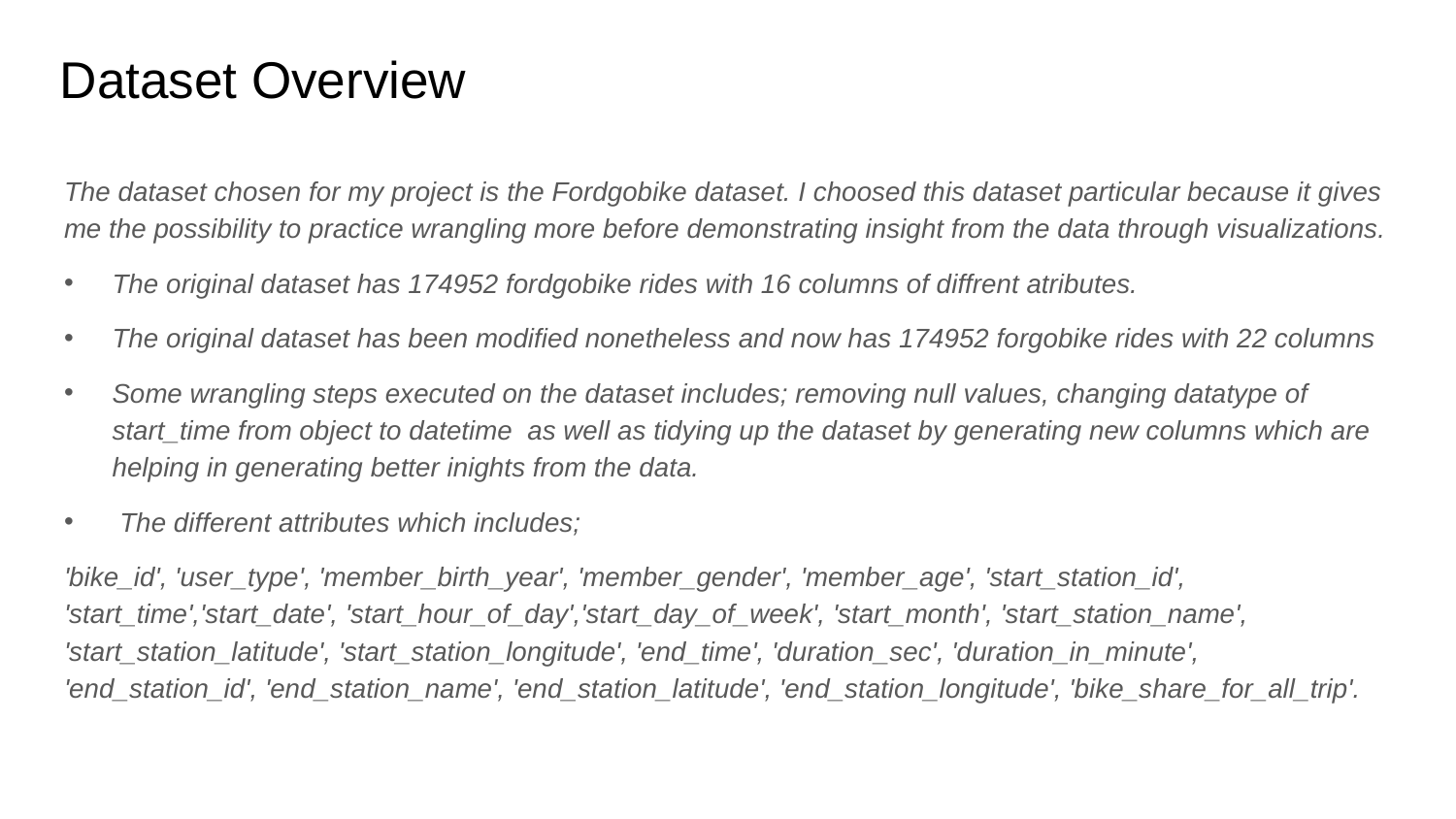

# Dataset Overview

The dataset chosen for my project is the Fordgobike dataset. I choosed this dataset particular because it gives me the possibility to practice wrangling more before demonstrating insight from the data through visualizations.
The original dataset has 174952 fordgobike rides with 16 columns of diffrent atributes.
The original dataset has been modified nonetheless and now has 174952 forgobike rides with 22 columns
Some wrangling steps executed on the dataset includes; removing null values, changing datatype of start_time from object to datetime  as well as tidying up the dataset by generating new columns which are helping in generating better inights from the data.
 The different attributes which includes;
'bike_id', 'user_type', 'member_birth_year', 'member_gender', 'member_age', 'start_station_id', 'start_time','start_date', 'start_hour_of_day','start_day_of_week', 'start_month', 'start_station_name', 'start_station_latitude', 'start_station_longitude', 'end_time', 'duration_sec', 'duration_in_minute', 'end_station_id', 'end_station_name', 'end_station_latitude', 'end_station_longitude', 'bike_share_for_all_trip'.